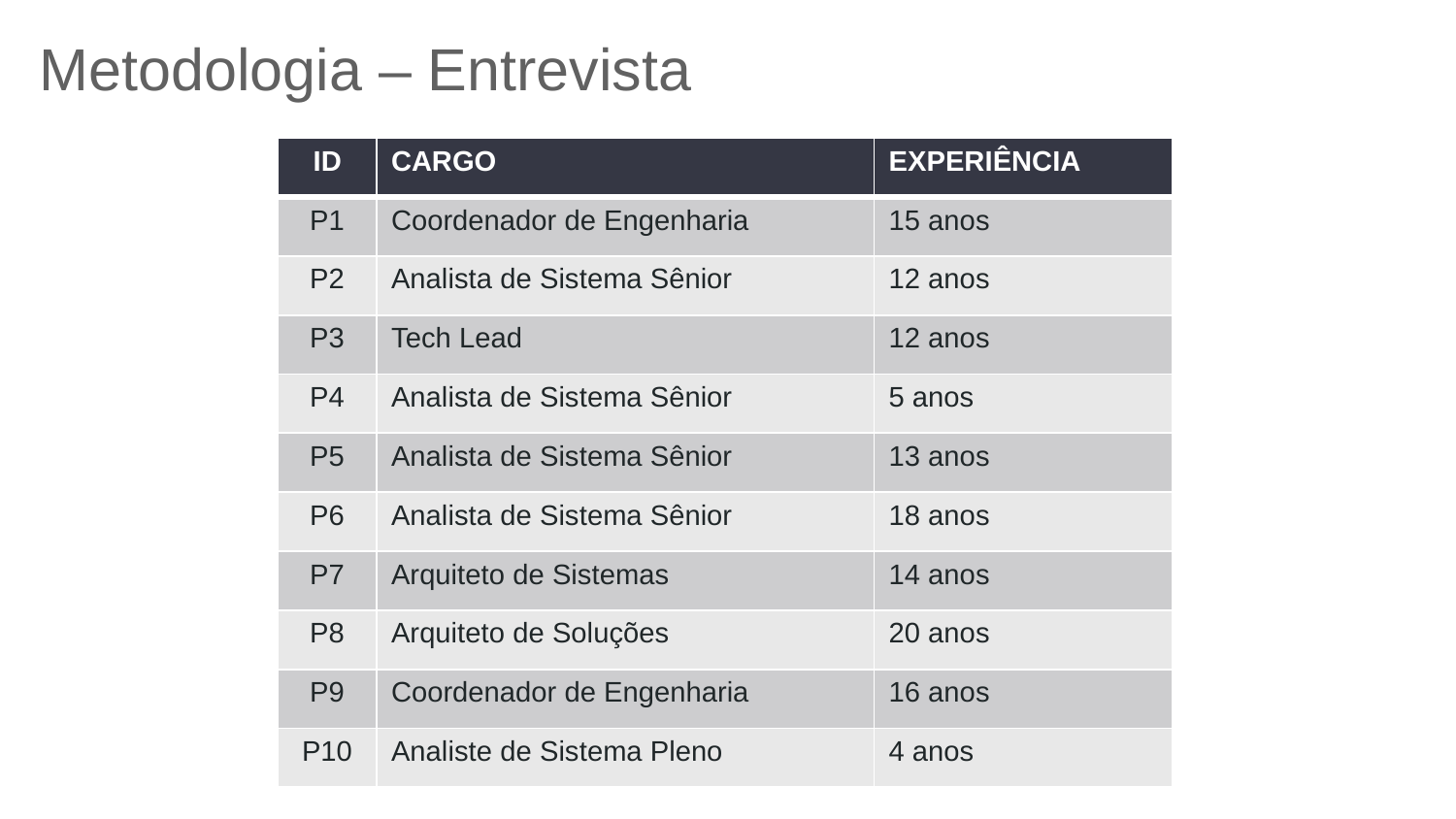

# Metodologia – Entrevista
| ID | CARGO | EXPERIÊNCIA |
| --- | --- | --- |
| P1 | Coordenador de Engenharia | 15 anos |
| P2 | Analista de Sistema Sênior | 12 anos |
| P3 | Tech Lead | 12 anos |
| P4 | Analista de Sistema Sênior | 5 anos |
| P5 | Analista de Sistema Sênior | 13 anos |
| P6 | Analista de Sistema Sênior | 18 anos |
| P7 | Arquiteto de Sistemas | 14 anos |
| P8 | Arquiteto de Soluções | 20 anos |
| P9 | Coordenador de Engenharia | 16 anos |
| P10 | Analiste de Sistema Pleno | 4 anos |